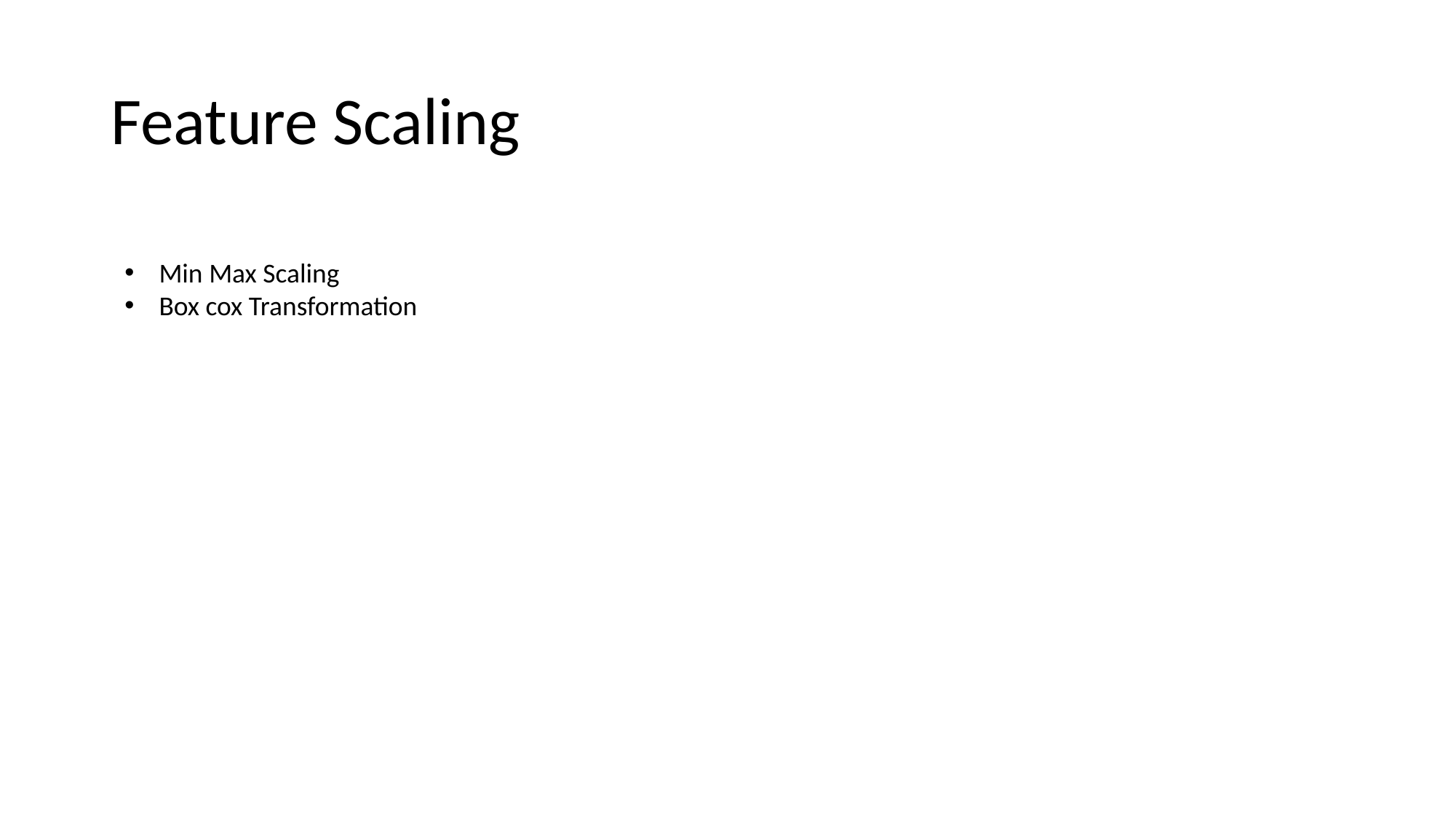

# Feature Scaling
Min Max Scaling
Box cox Transformation